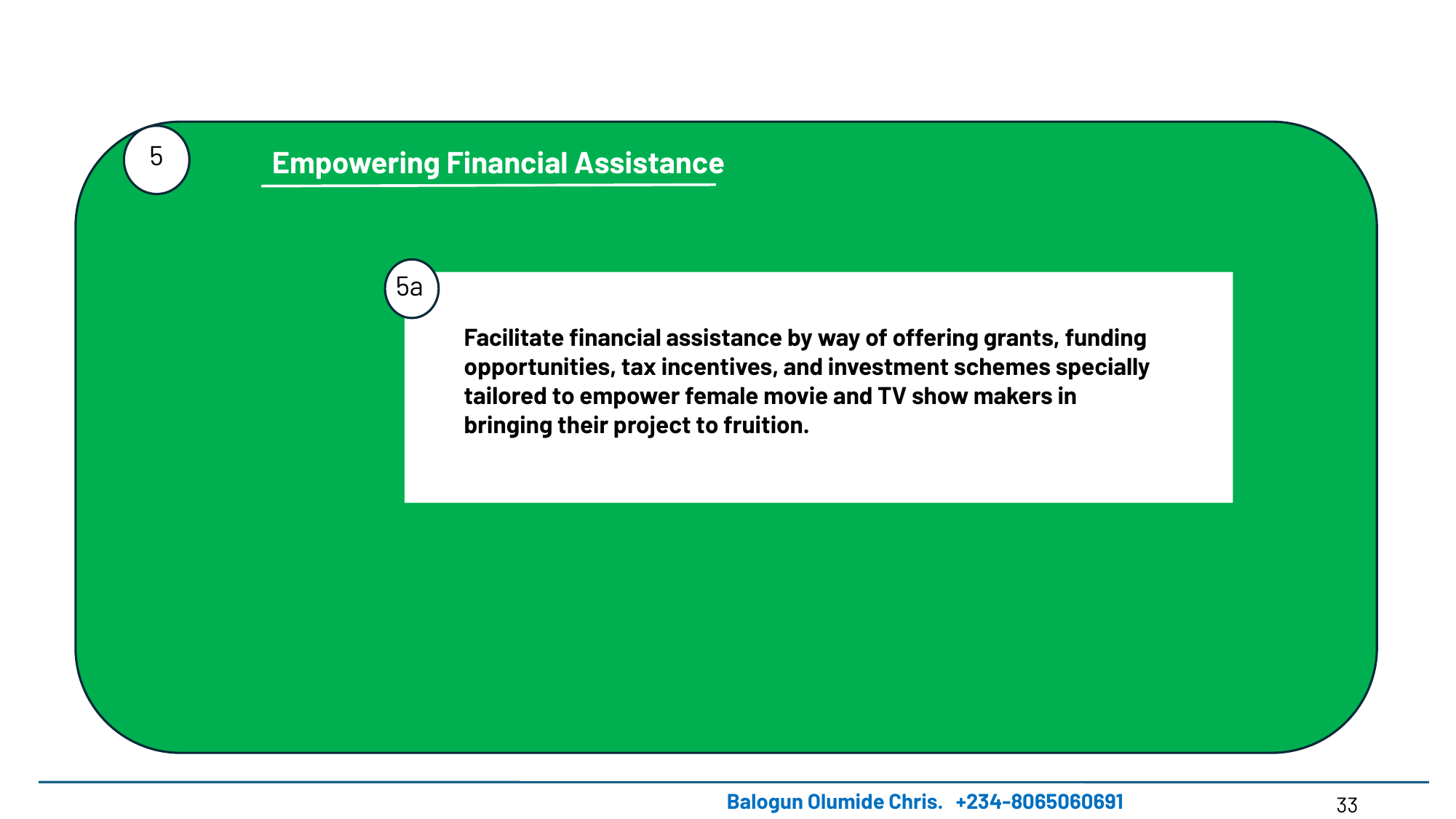

5
Empowering Financial Assistance

5a

Facilitate financial assistance by way of offering grants, funding opportunities, tax incentives, and investment schemes specially tailored to empower female movie and TV show makers in bringing their project to fruition.
Balogun Olumide Chris.   +234-8065060691
33